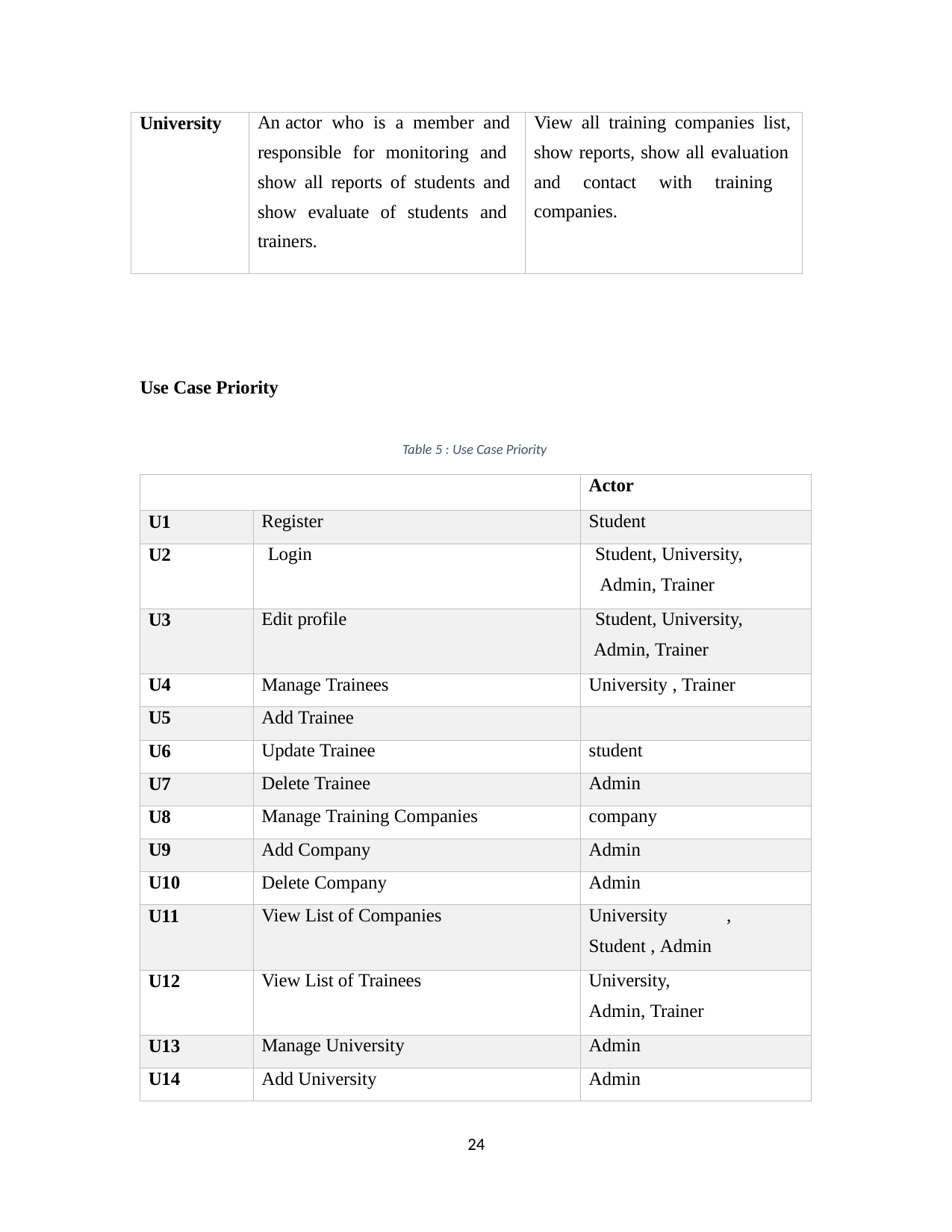

| University | An actor who is a member and responsible for monitoring and show all reports of students and show evaluate of students and trainers. | View all training companies list, show reports, show all evaluation and contact with training companies. |
| --- | --- | --- |
Use Case Priority
Table 5 : Use Case Priority
|  |  | Actor |
| --- | --- | --- |
| U1 | Register | Student |
| U2 | Login | Student, University, Admin, Trainer |
| U3 | Edit profile | Student, University, Admin, Trainer |
| U4 | Manage Trainees | University , Trainer |
| U5 | Add Trainee |  |
| U6 | Update Trainee | student |
| U7 | Delete Trainee | Admin |
| U8 | Manage Training Companies | company |
| U9 | Add Company | Admin |
| U10 | Delete Company | Admin |
| U11 | View List of Companies | University , Student , Admin |
| U12 | View List of Trainees | University, Admin, Trainer |
| U13 | Manage University | Admin |
| U14 | Add University | Admin |
24